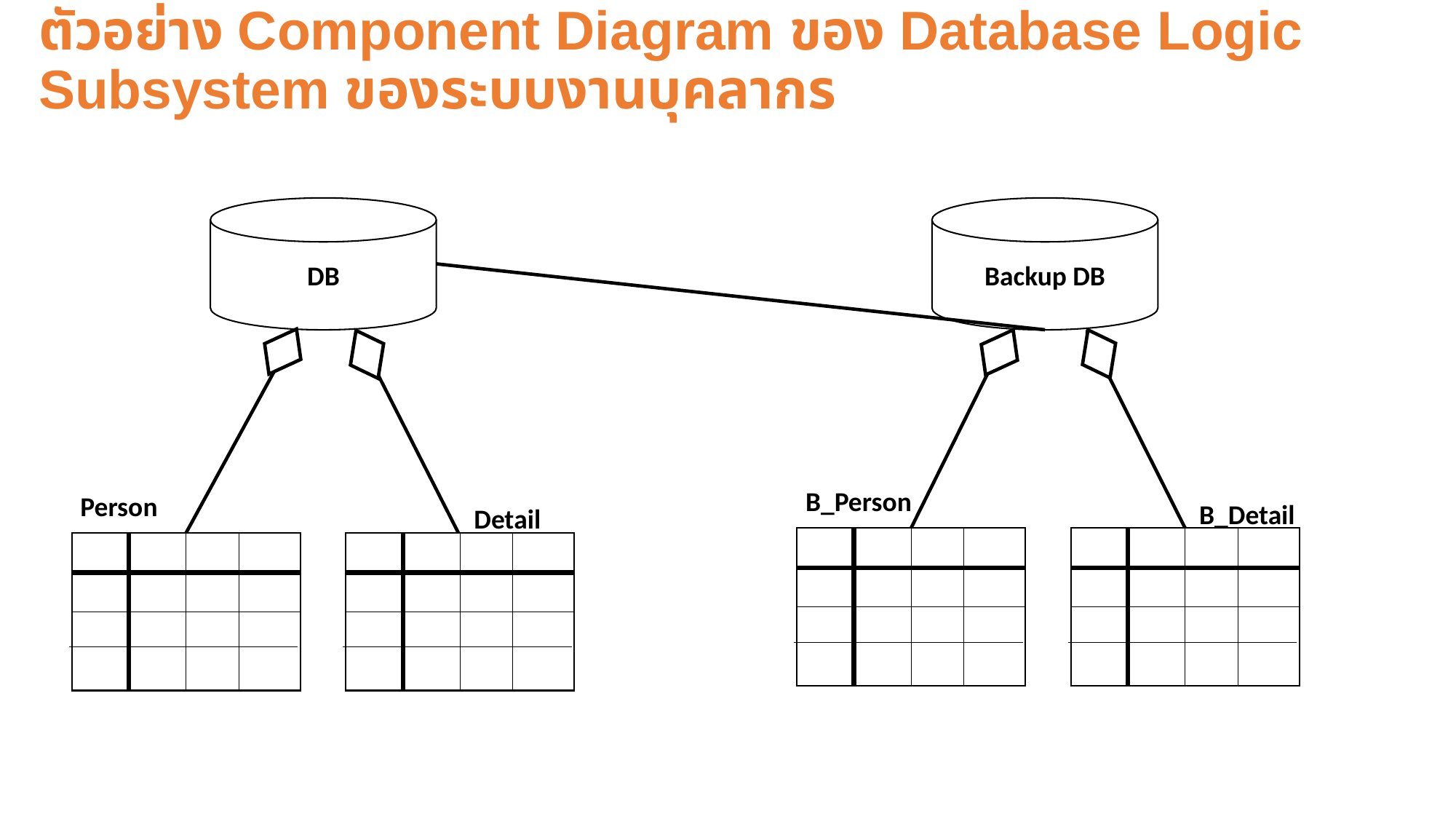

# ตัวอย่าง Component Diagram ของ Database Logic Subsystem ของระบบงานบุคลากร
DB
Backup DB

B_Person
Person
B_Detail
Detail